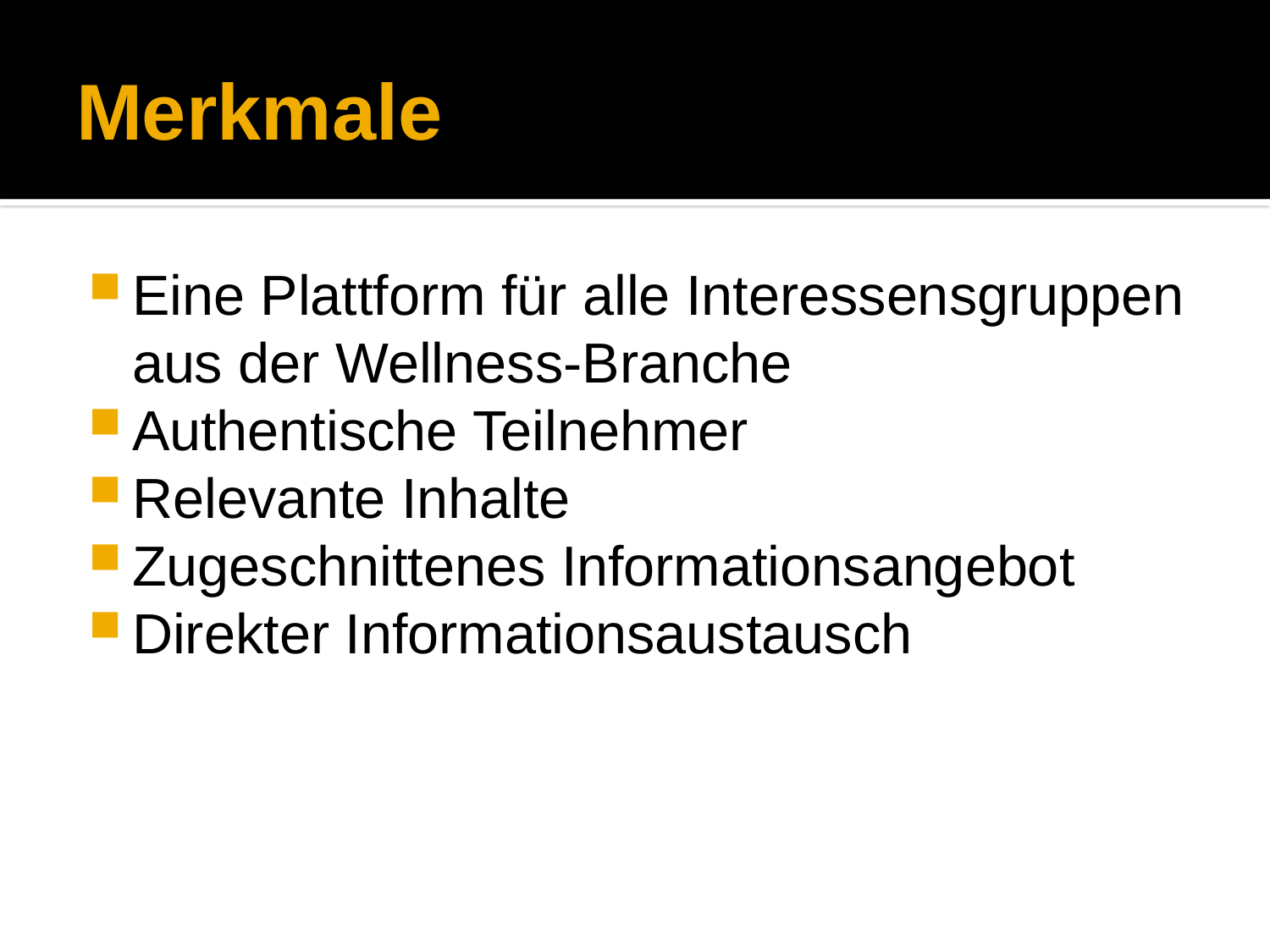

# Merkmale
Eine Plattform für alle Interessensgruppen aus der Wellness-Branche
Authentische Teilnehmer
Relevante Inhalte
Zugeschnittenes Informationsangebot
Direkter Informationsaustausch